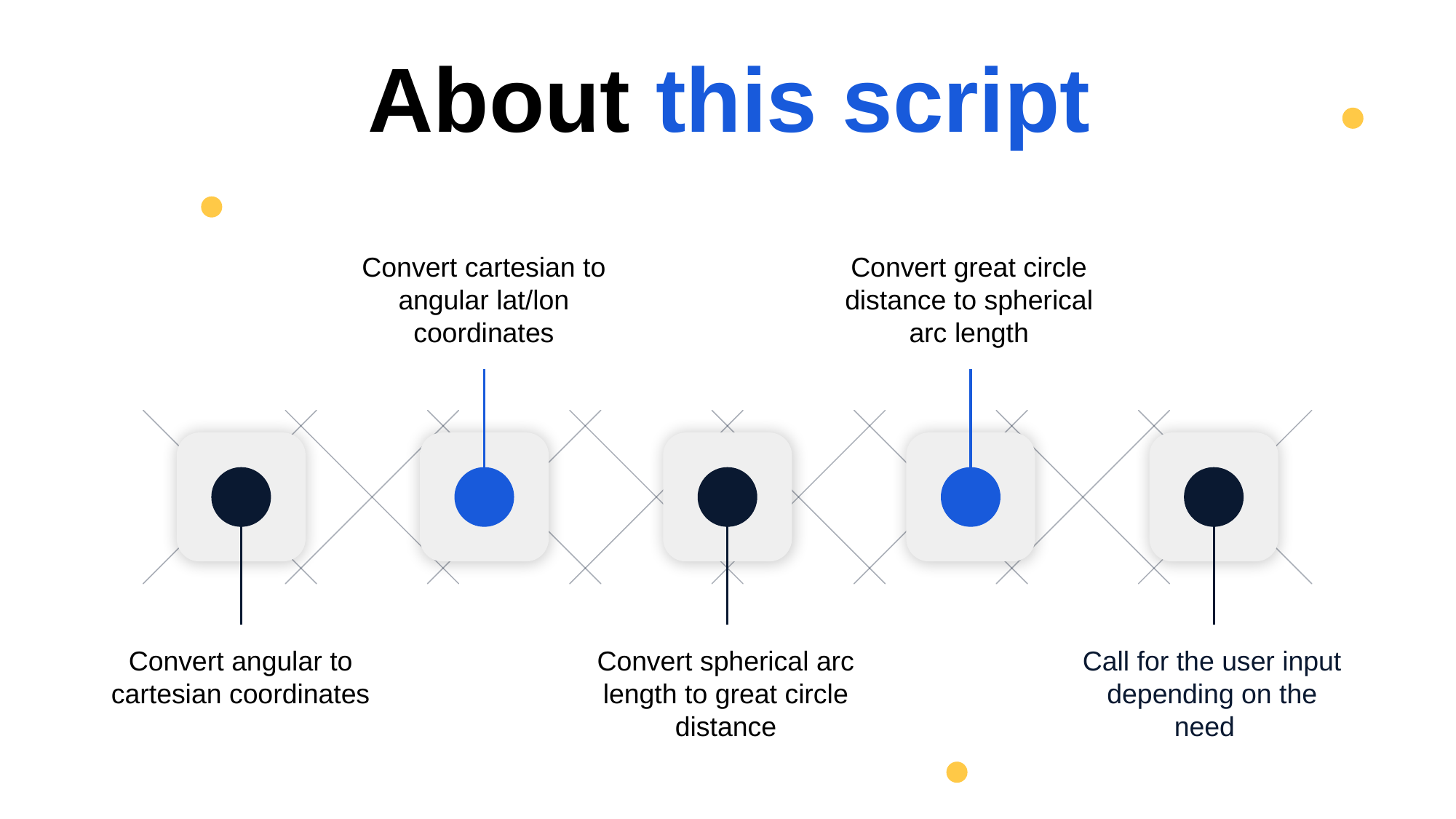

About this script

Convert cartesian to angular lat/lon coordinates

Convert great circle distance to spherical arc length

Convert angular to cartesian coordinates

Convert spherical arc length to great circle distance

Call for the user input depending on the need